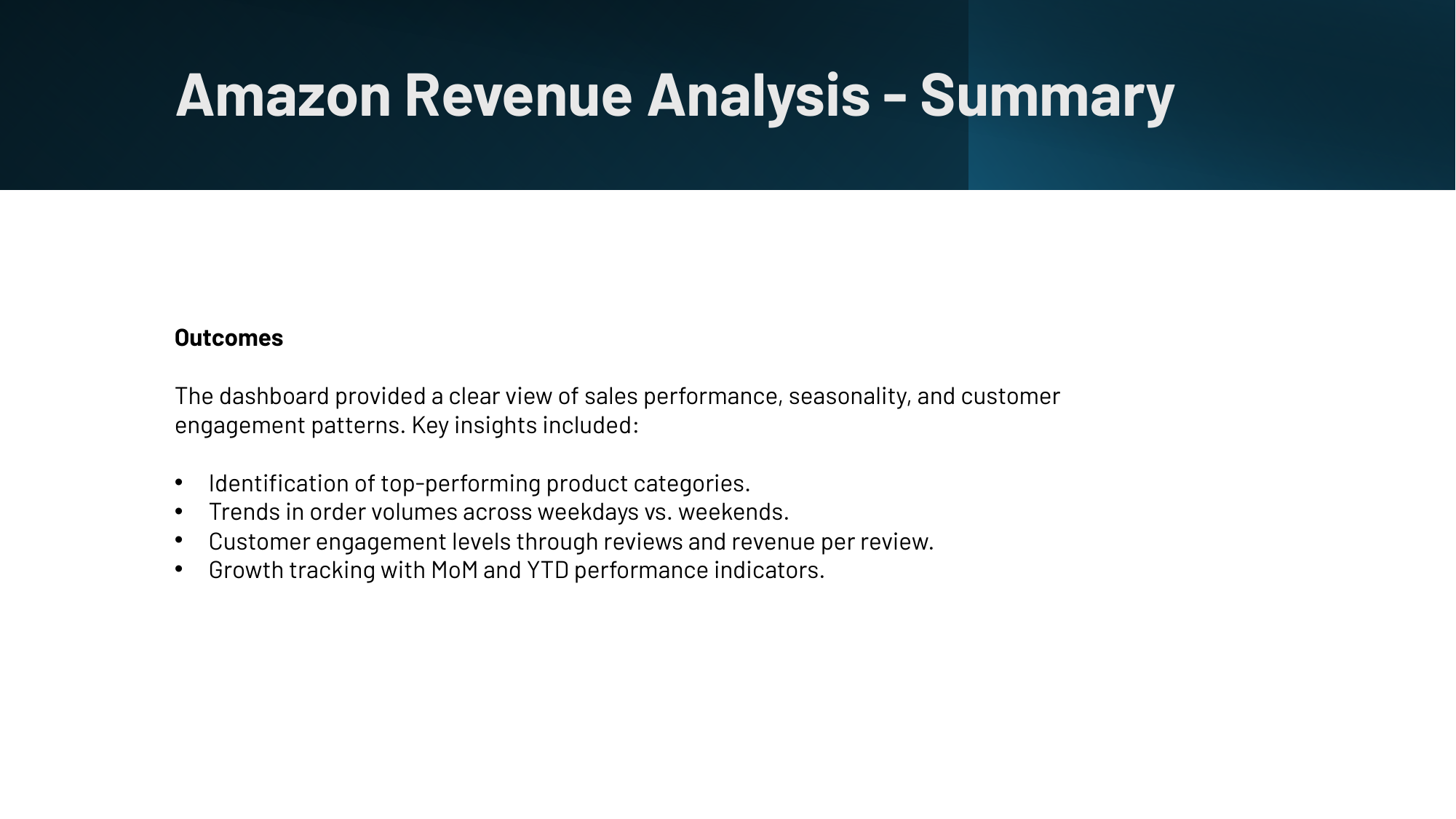

# Amazon Revenue Analysis - Summary
Outcomes

The dashboard provided a clear view of sales performance, seasonality, and customer engagement patterns. Key insights included:

Identification of top-performing product categories.
Trends in order volumes across weekdays vs. weekends.
Customer engagement levels through reviews and revenue per review.
Growth tracking with MoM and YTD performance indicators.